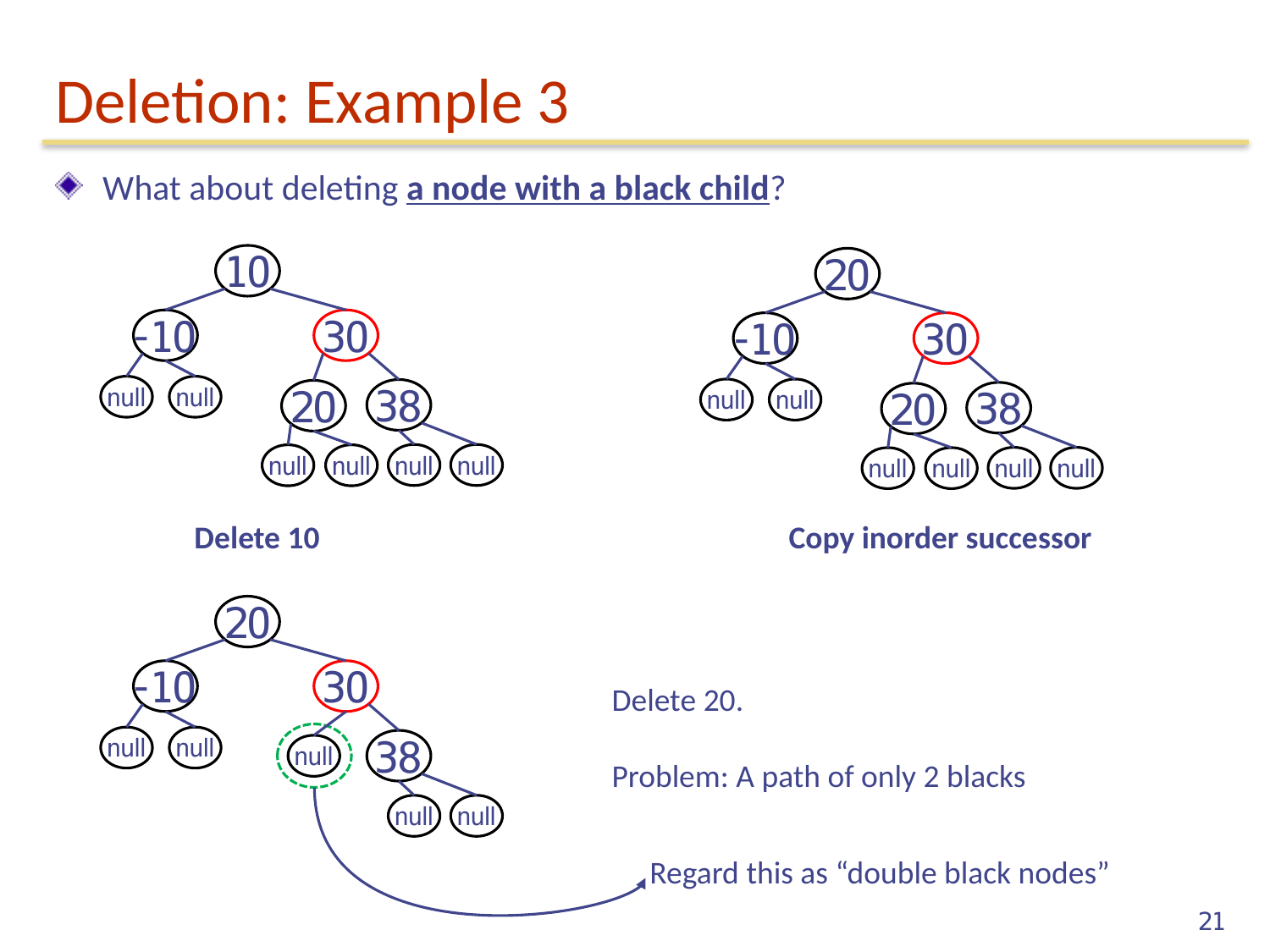

# Deletion: Example 3
What about deleting a node with a black child?

10
-10
30
null
null
38
20
null
null
null
null
20
-10
30
null
null
38
20
null
null
null
null
Delete 10
Copy inorder successor
20
-10
30
null
null
38
null
null
null
Delete 20.

Problem: A path of only 2 blacks

Regard this as “double black nodes”
21